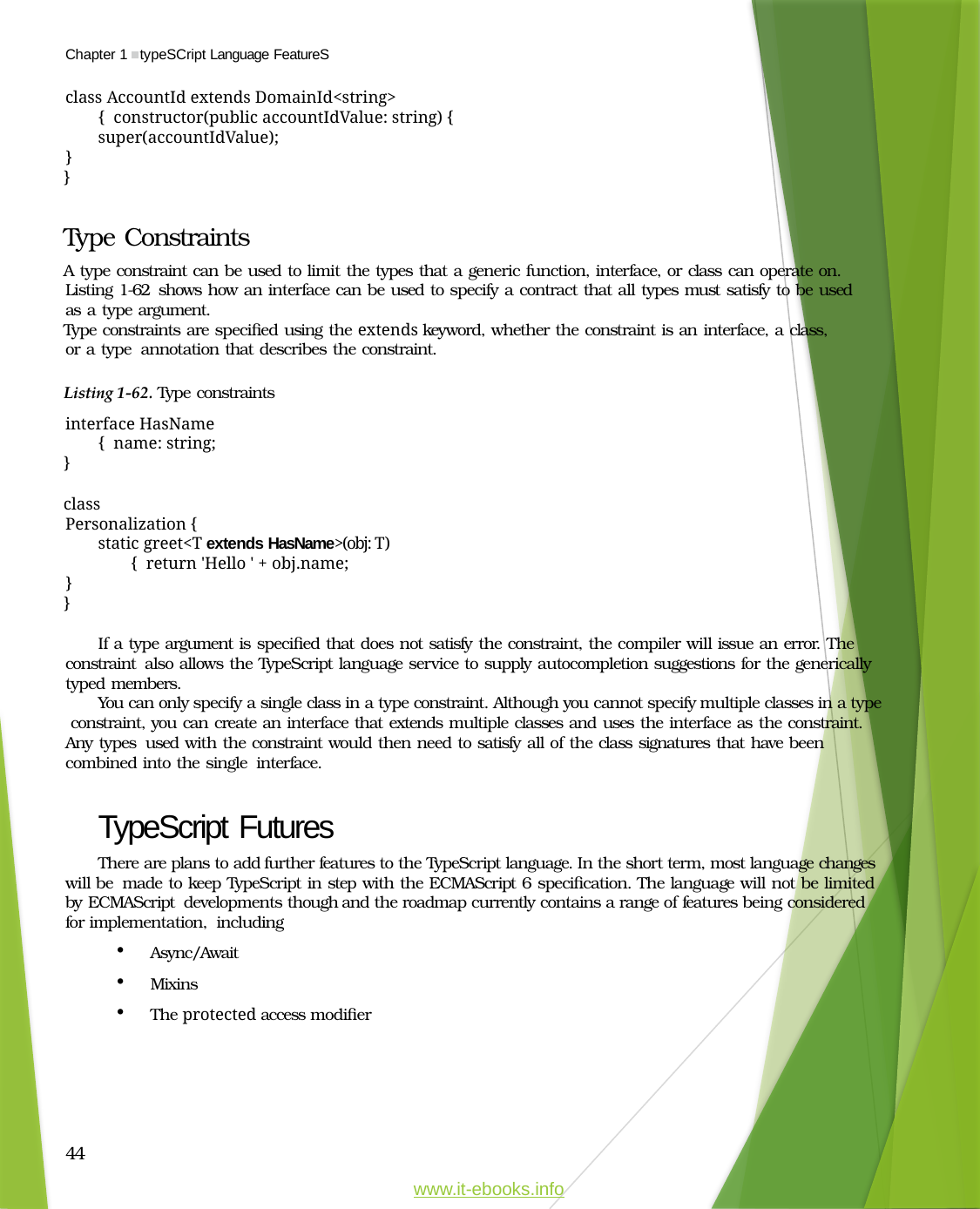

Chapter 1 ■ typeSCript Language FeatureS

class AccountId extends DomainId<string> {  constructor(public accountIdValue: string) {
super(accountIdValue);
}
}

Type Constraints
A type constraint can be used to limit the types that a generic function, interface, or class can operate on. Listing 1-62  shows how an interface can be used to specify a contract that all types must satisfy to be used as a type argument.
Type constraints are specified using the extends keyword, whether the constraint is an interface, a class, or a type  annotation that describes the constraint.

Listing 1-62. Type constraints
interface HasName {  name: string;
}

class Personalization {
static greet<T extends HasName>(obj: T) {  return 'Hello ' + obj.name;
}
}

If a type argument is specified that does not satisfy the constraint, the compiler will issue an error. The constraint  also allows the TypeScript language service to supply autocompletion suggestions for the generically typed members.
You can only specify a single class in a type constraint. Although you cannot specify multiple classes in a type  constraint, you can create an interface that extends multiple classes and uses the interface as the constraint. Any types  used with the constraint would then need to satisfy all of the class signatures that have been combined into the single  interface.

TypeScript Futures
There are plans to add further features to the TypeScript language. In the short term, most language changes will be  made to keep TypeScript in step with the ECMAScript 6 specification. The language will not be limited by ECMAScript  developments though and the roadmap currently contains a range of features being considered for implementation,  including
Async/Await
Mixins
The protected access modifier
44
www.it-ebooks.info